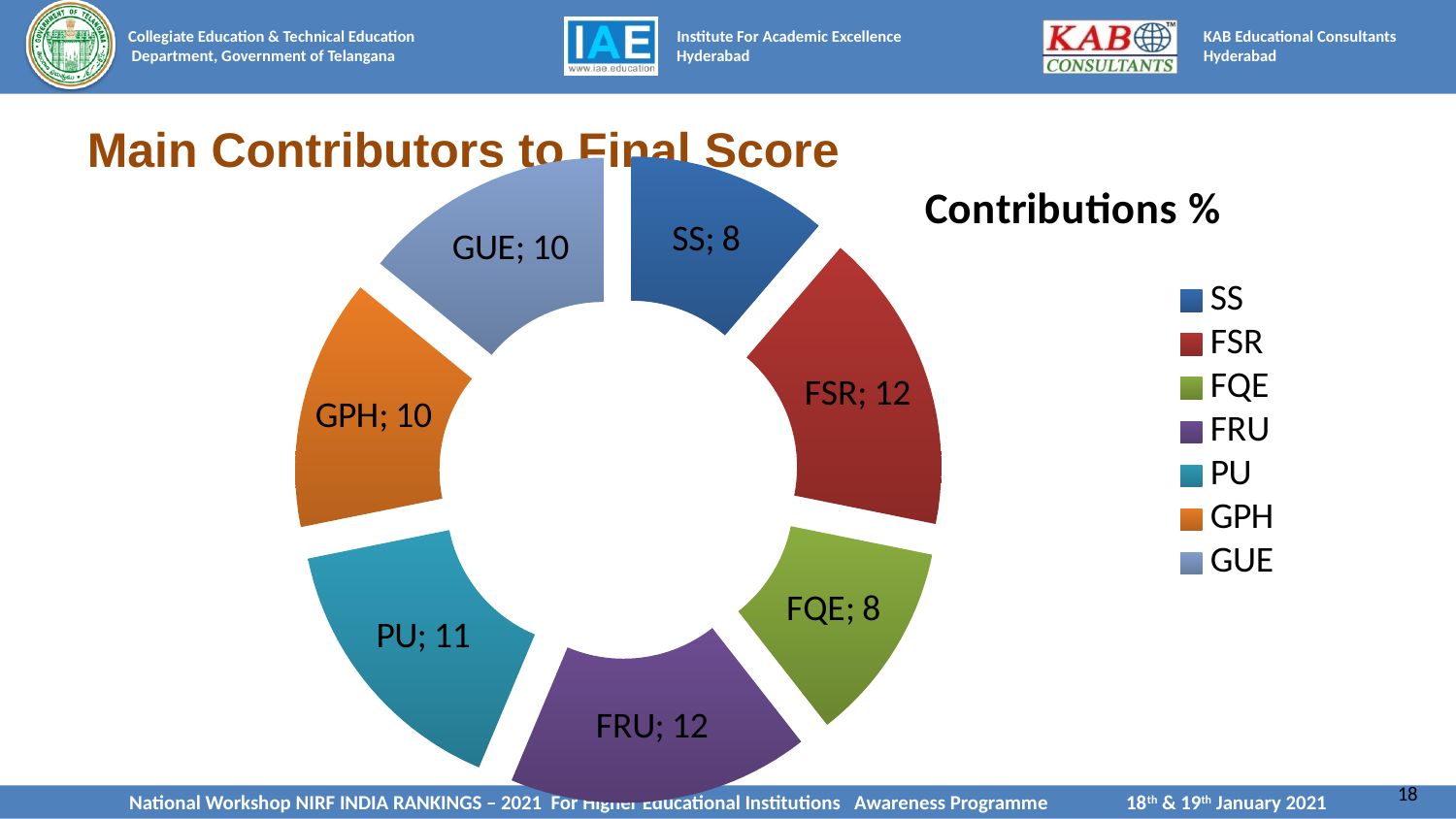

### Chart: Contributions %

| Category | Contributions |
|---|---|
| SS | 8.0 |
| FSR | 12.0 |
| FQE | 8.0 |
| FRU | 12.0 |
| PU | 11.0 |
| GPH | 10.0 |
| GUE | 10.0 |
# Main Contributors to Final Score